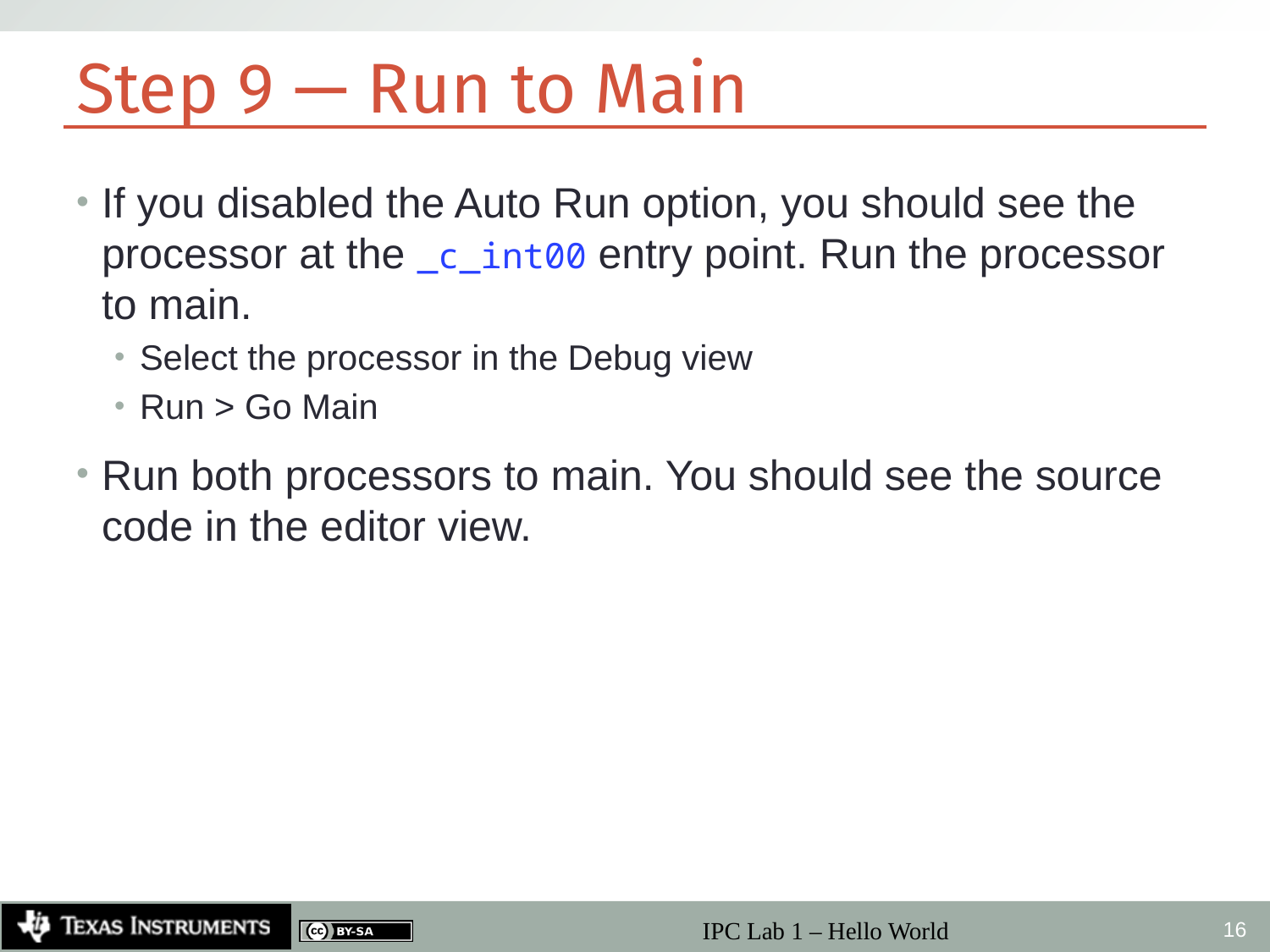

# Step 9 — Run to Main
If you disabled the Auto Run option, you should see the processor at the _c_int00 entry point. Run the processor to main.
Select the processor in the Debug view
Run > Go Main
Run both processors to main. You should see the source code in the editor view.
16
IPC Lab 1 – Hello World